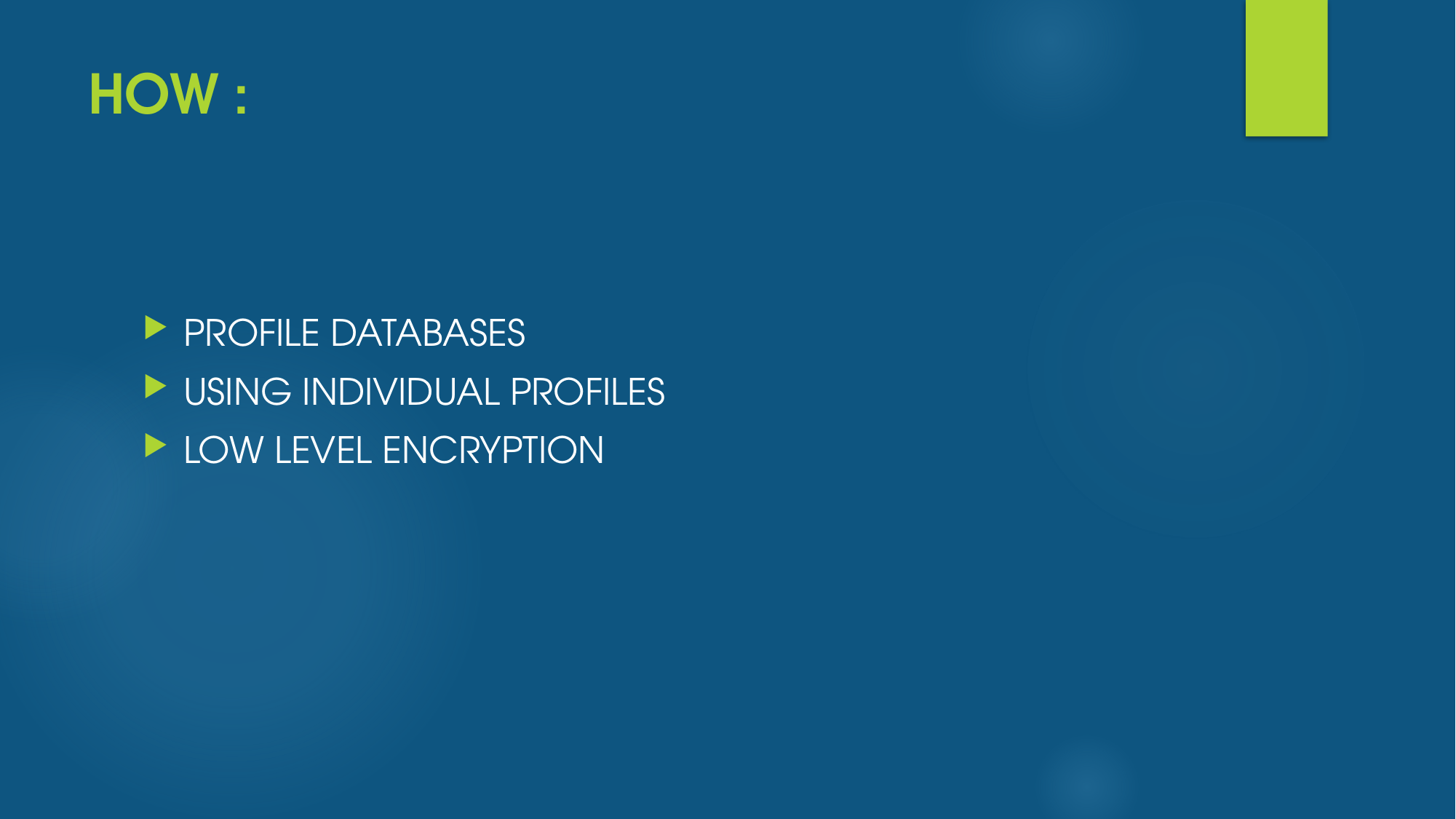

# HOW :

PROFILE DATABASES
USING INDIVIDUAL PROFILES
LOW LEVEL ENCRYPTION